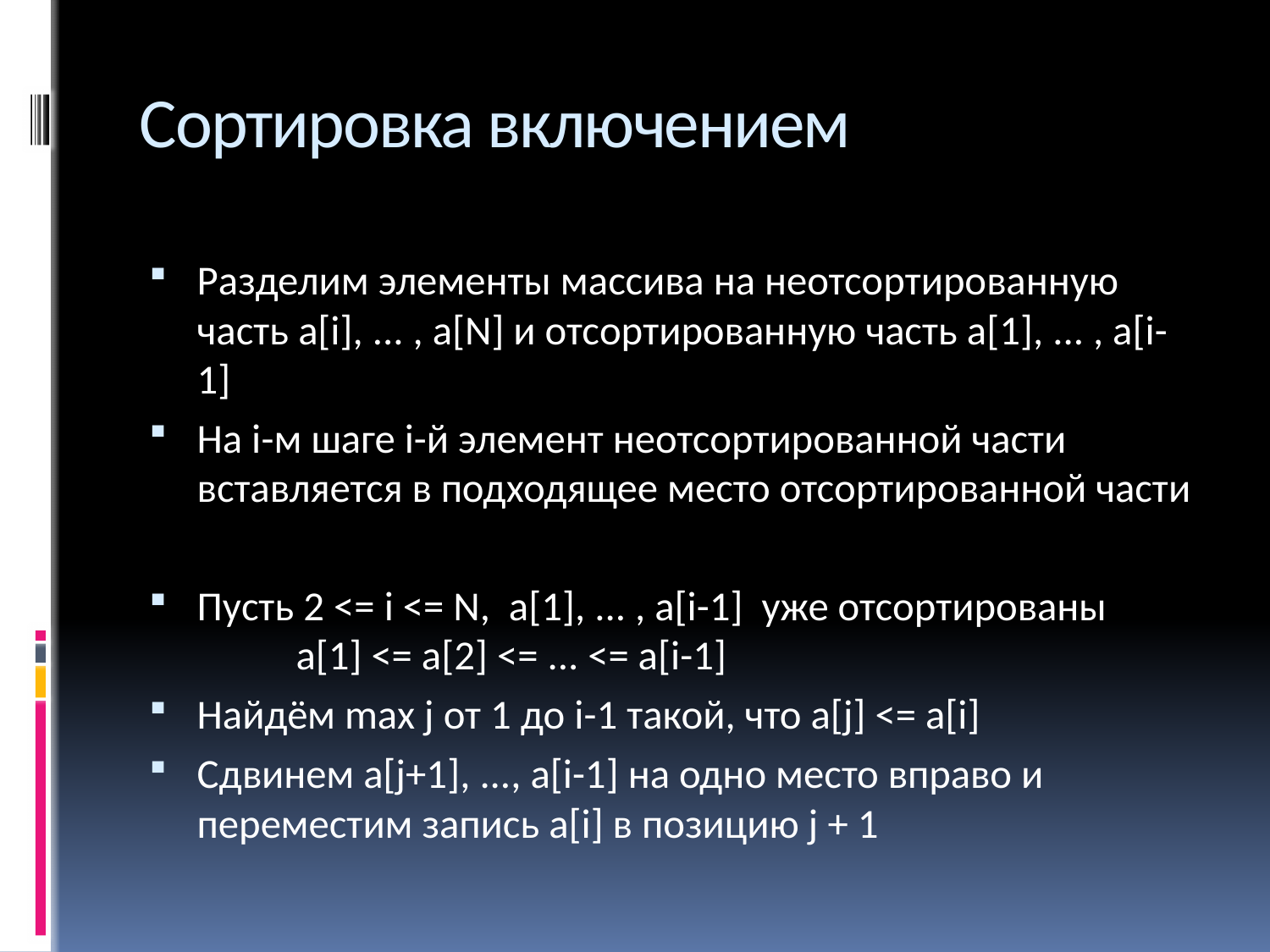

# Сортировка включением
Разделим элементы массива на неотсортированную часть a[i], ... , а[N] и отсортированную часть a[1], ... , а[i-1]
На i-м шаге i-й элемент неотсортированной части вставляется в подходящее место отсортированной части

Пусть 2 <= i <= N,  a[1], ... , а[i-1]  уже отсортированы
		a[1] <= а[2] <= ... <= a[i-1]
Найдём max j от 1 до i-1 такой, что a[j] <= a[i]
Сдвинем a[j+1], ..., a[i-1] на одно место вправо и переместим запись а[i] в позицию j + 1